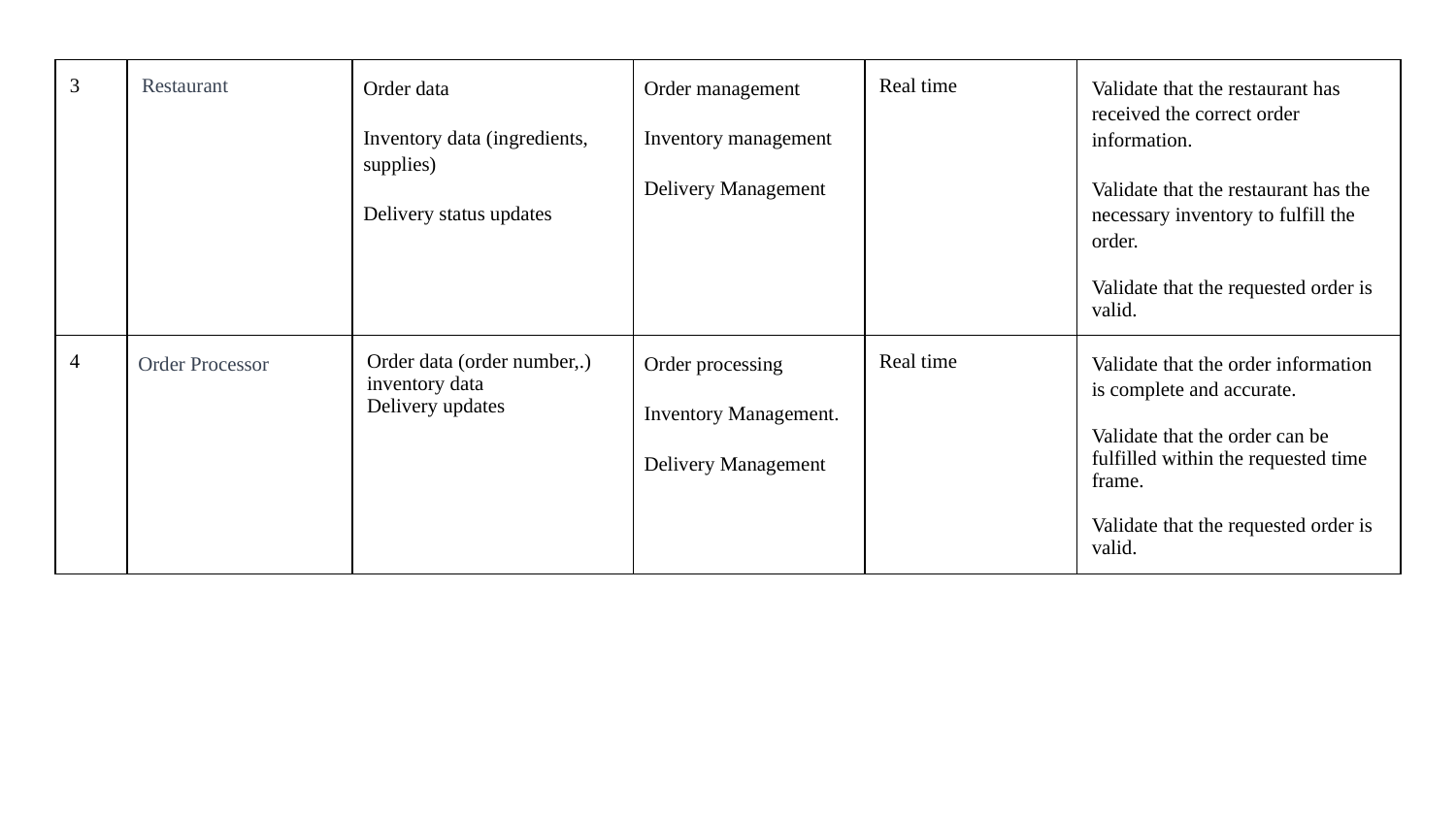

| 3 | Restaurant | Order data Inventory data (ingredients, supplies) Delivery status updates | Order management Inventory management Delivery Management | Real time | Validate that the restaurant has received the correct order information. Validate that the restaurant has the necessary inventory to fulfill the order. Validate that the requested order is valid. |
| --- | --- | --- | --- | --- | --- |
| 4 | Order Processor | Order data (order number,.) inventory data Delivery updates | Order processing Inventory Management. Delivery Management | Real time | Validate that the order information is complete and accurate. Validate that the order can be fulfilled within the requested time frame. Validate that the requested order is valid. |